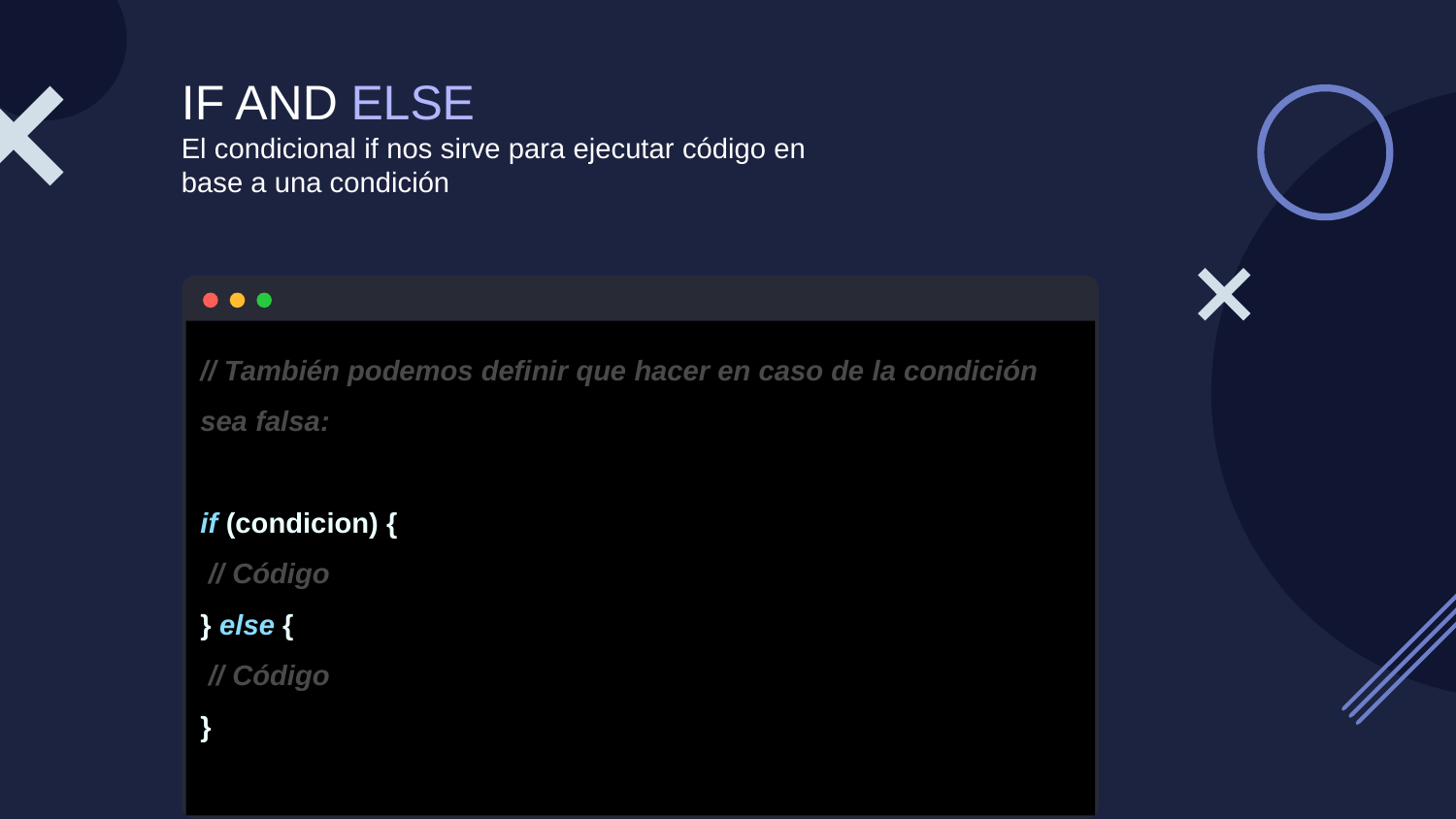

# IF AND ELSE
El condicional if nos sirve para ejecutar código en base a una condición

// También podemos definir que hacer en caso de la condición sea falsa:

if (condicion) {
 // Código
} else {
 // Código
}